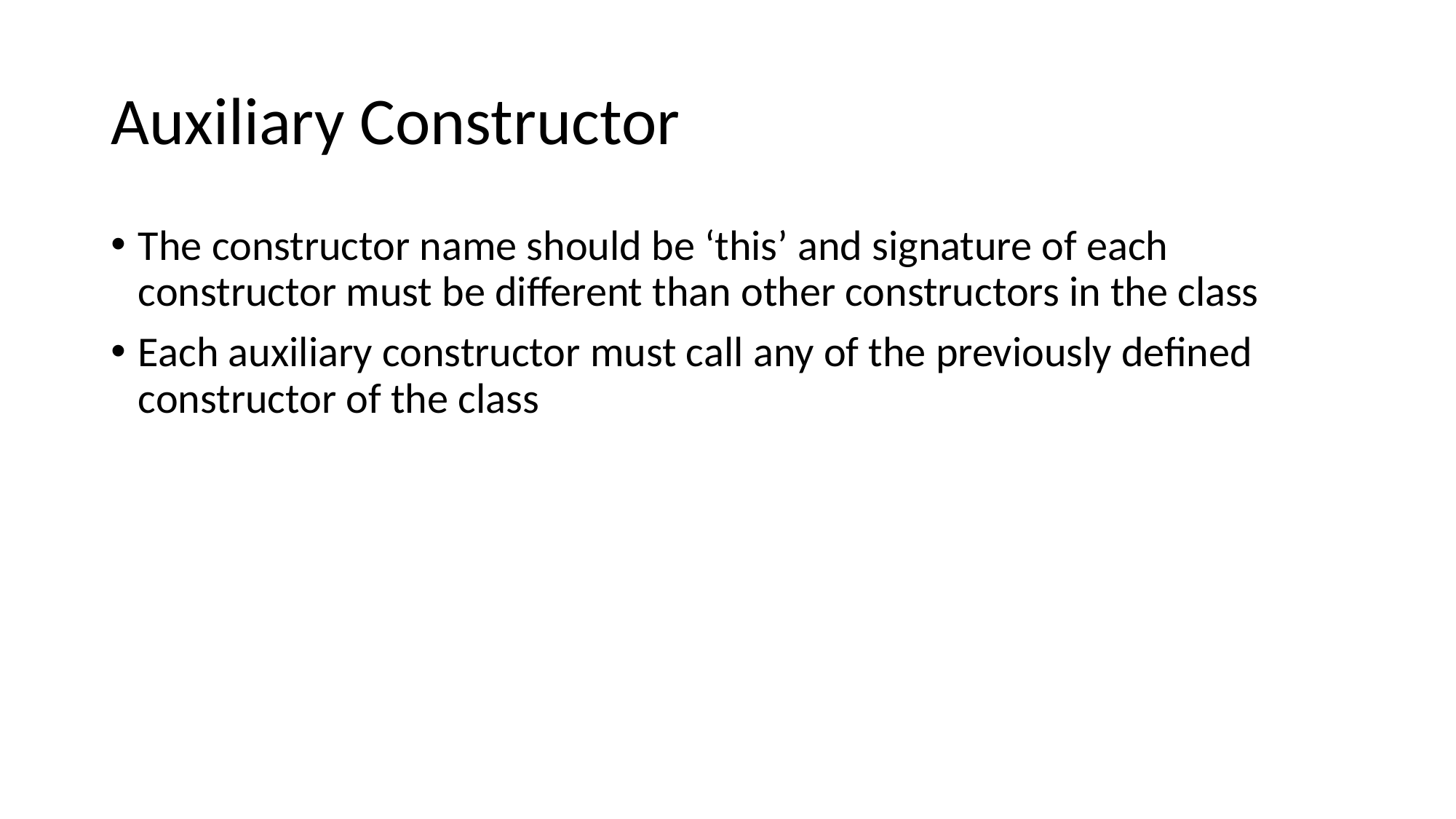

# Auxiliary Constructor
The constructor name should be ‘this’ and signature of each constructor must be different than other constructors in the class
Each auxiliary constructor must call any of the previously defined constructor of the class